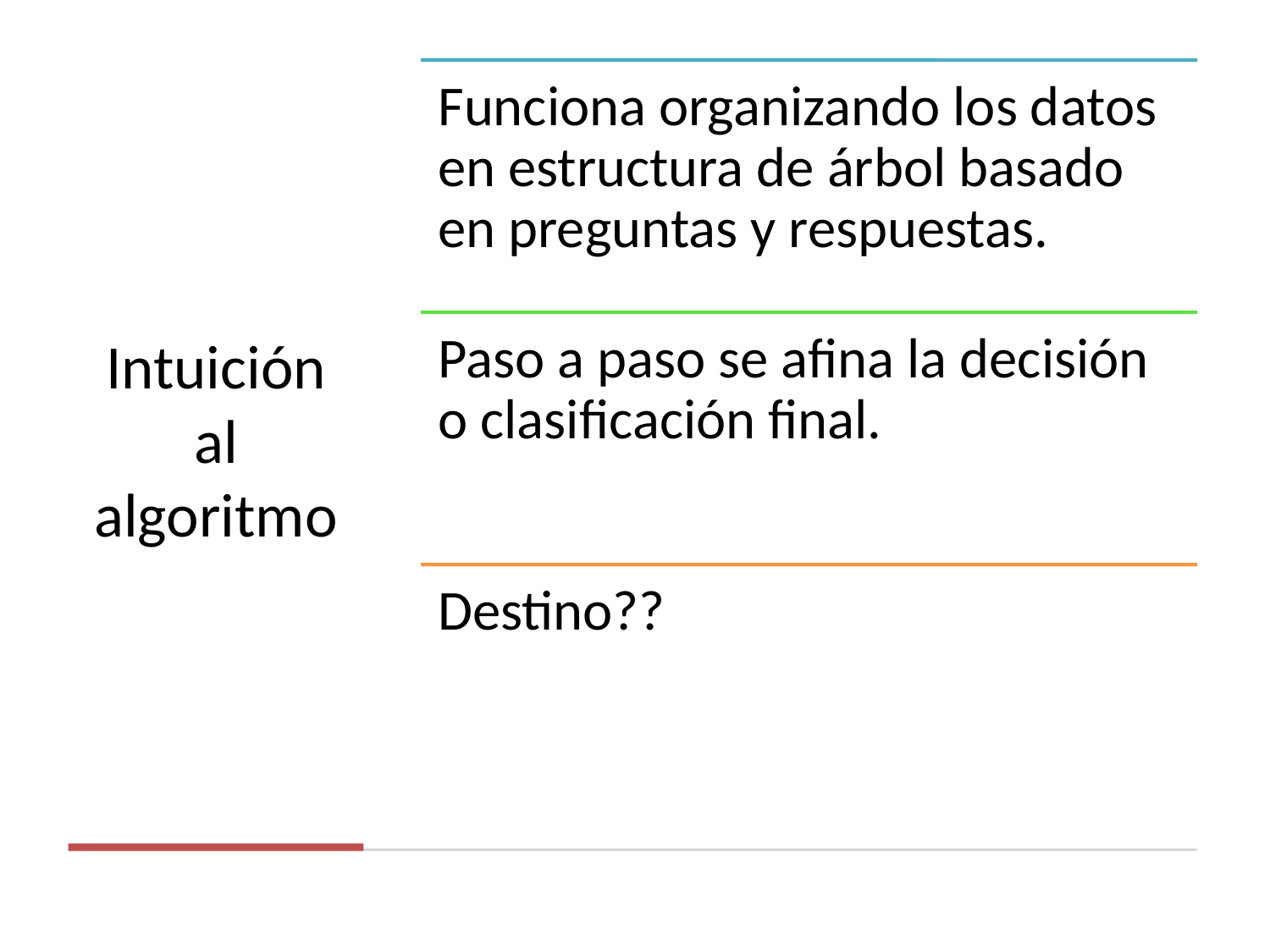

# Intuición al algoritmo
Funciona organizando los datos en estructura de árbol basado en preguntas y respuestas.
Paso a paso se afina la decisión o clasificación final.
Destino??